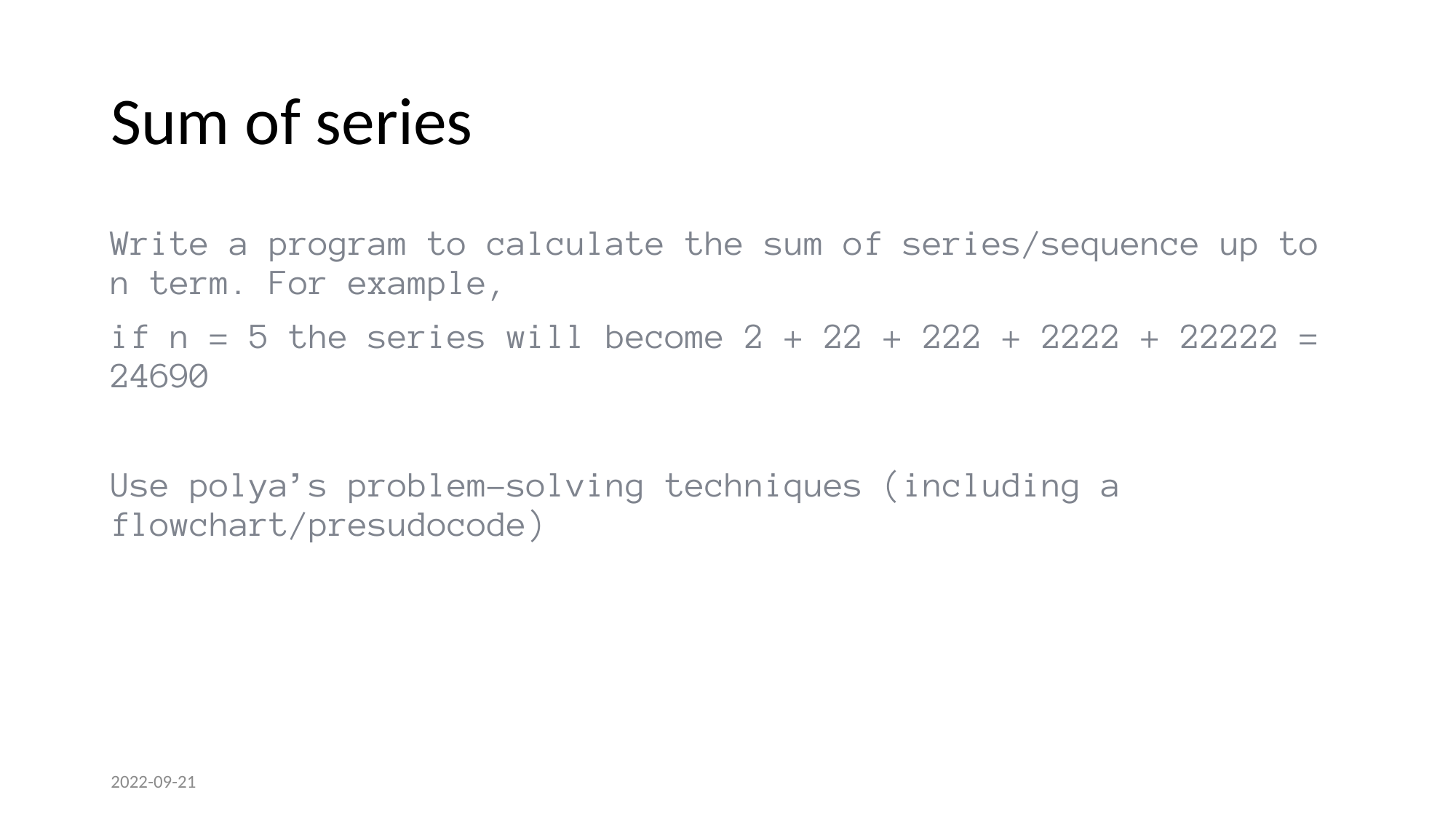

# Sum of series
Write a program to calculate the sum of series/sequence up to n term. For example,
if n = 5 the series will become 2 + 22 + 222 + 2222 + 22222 = 24690

Use polya’s problem-solving techniques (including a flowchart/presudocode)
2022-09-21